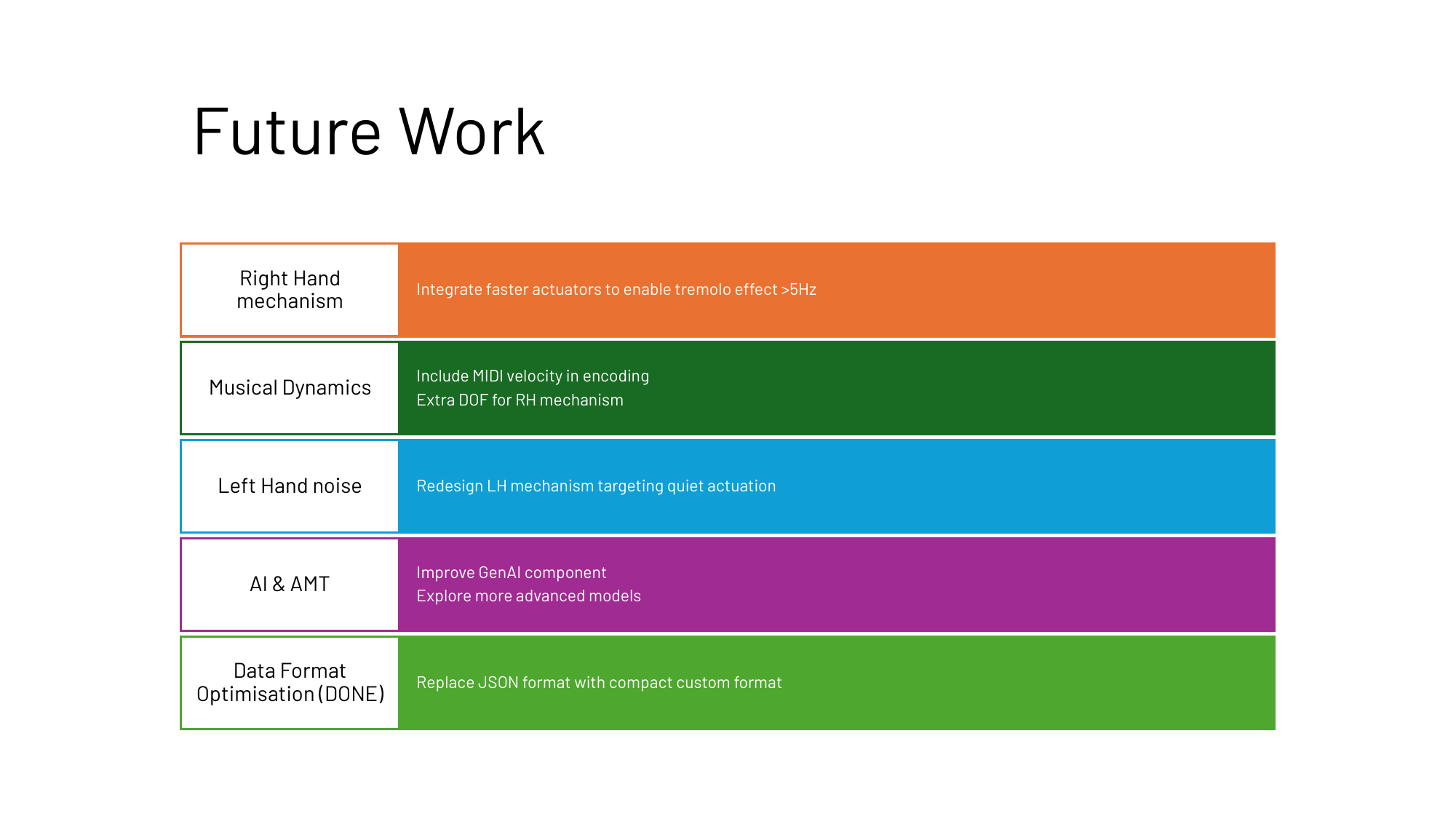

# Future Work
Integrate faster actuators to enable tremolo effect >5Hz
Right Hand mechanism
Include MIDI velocity in encoding
Extra DOF for RH mechanism
Musical Dynamics
Redesign LH mechanism targeting quiet actuation
Left Hand noise
Improve GenAI component
Explore more advanced models
AI & AMT
Replace JSON format with compact custom format
Data Format Optimisation (DONE)